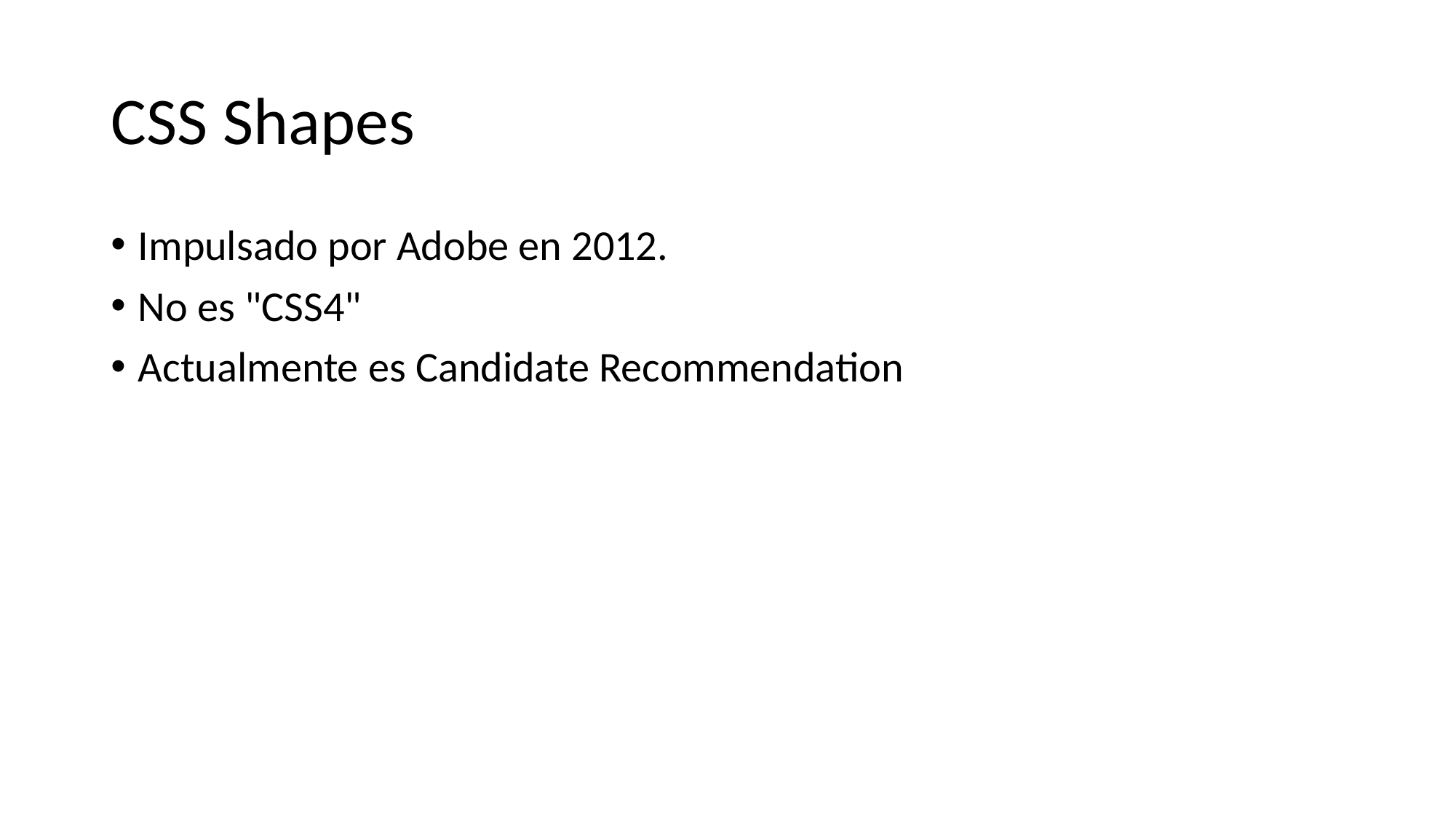

# CSS Shapes
Impulsado por Adobe en 2012.
No es "CSS4"
Actualmente es Candidate Recommendation